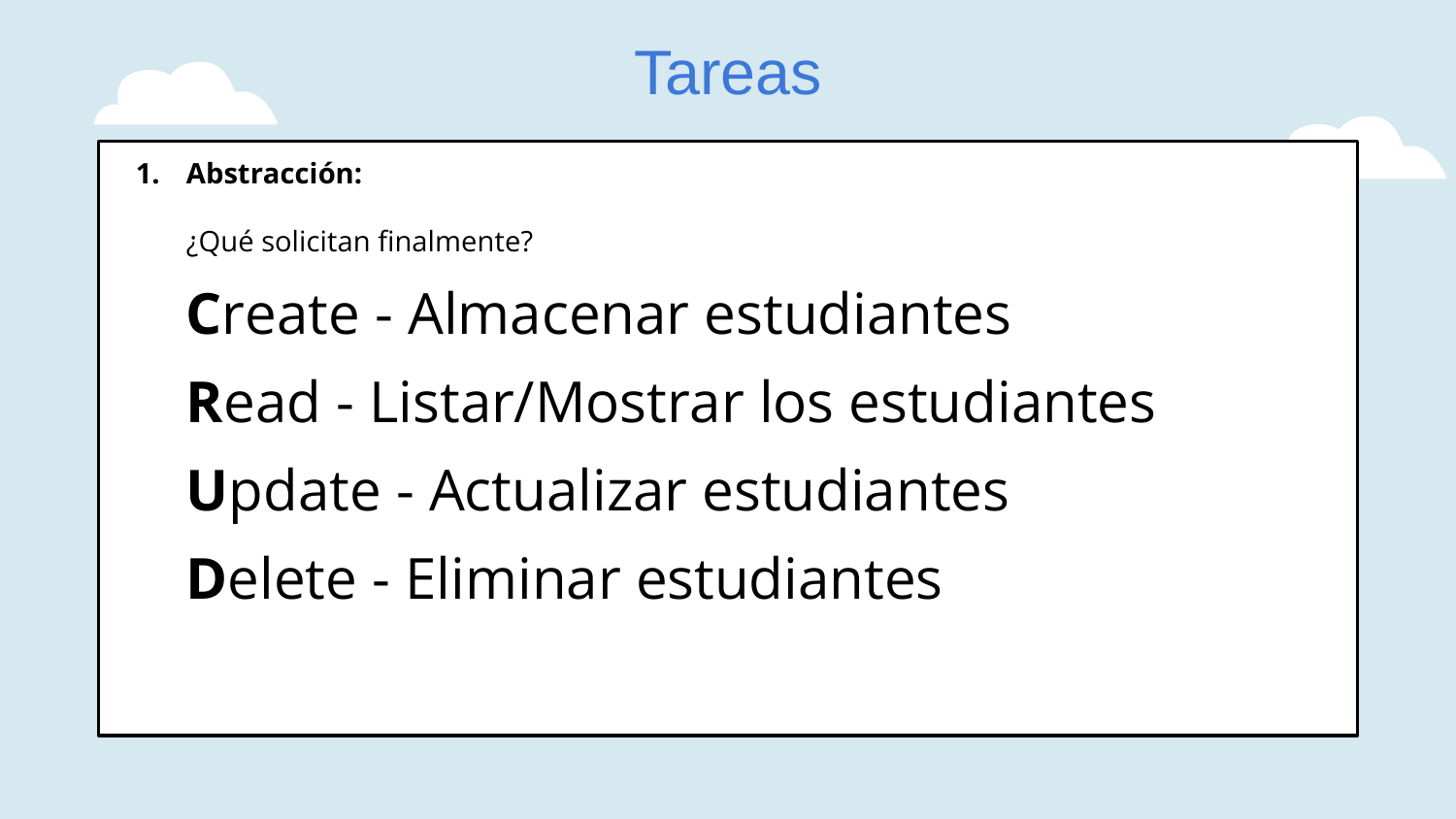

# Tareas
Abstracción:

¿Qué solicitan finalmente?
Create - Almacenar estudiantes
Read - Listar/Mostrar los estudiantes
Update - Actualizar estudiantes
Delete - Eliminar estudiantes